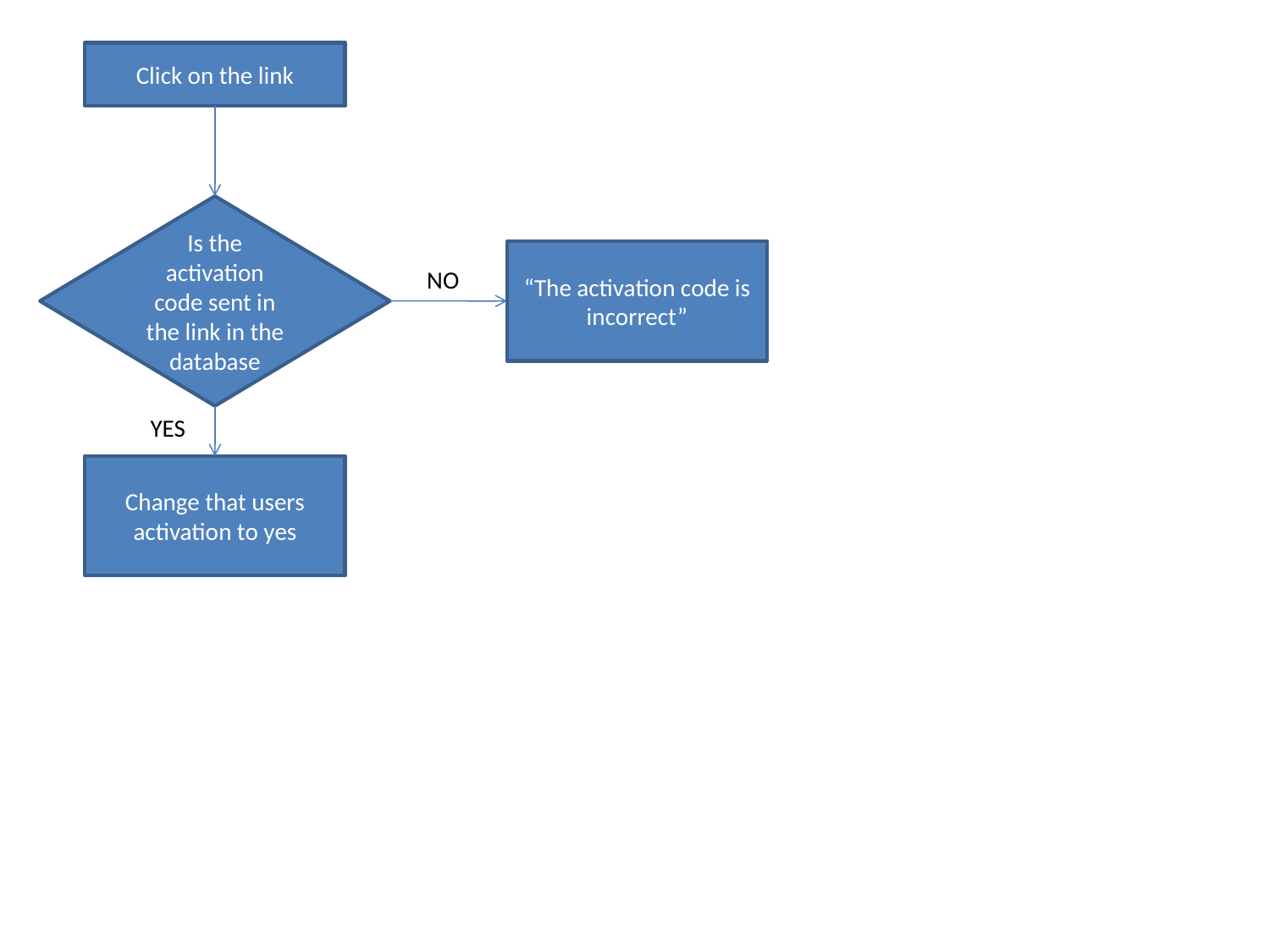

Click on the link
Is the activation code sent in the link in the database
“The activation code is incorrect”
NO
YES
Change that users activation to yes